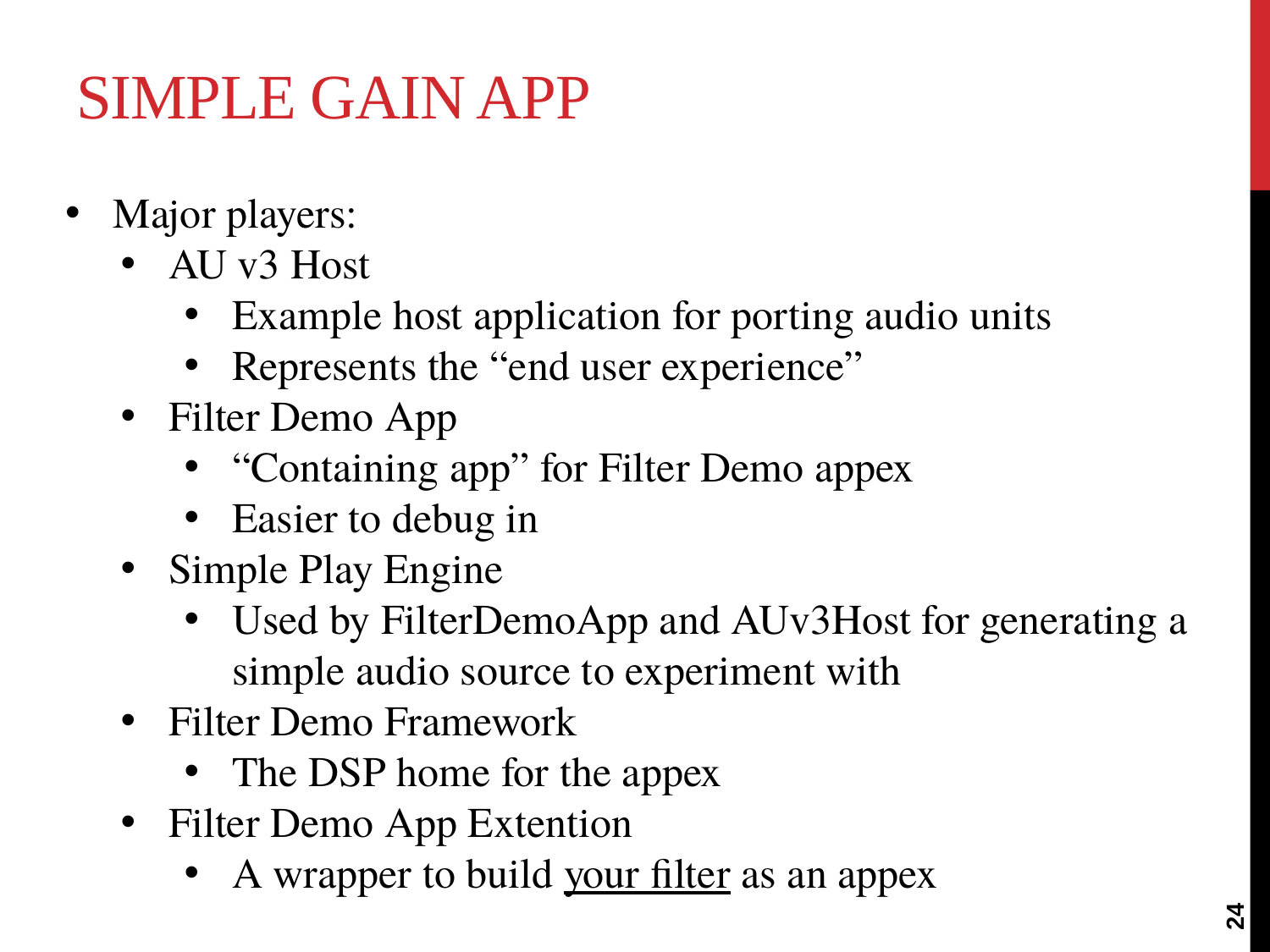

# Simple Gain App
Major players:
AU v3 Host
Example host application for porting audio units
Represents the “end user experience”
Filter Demo App
“Containing app” for Filter Demo appex
Easier to debug in
Simple Play Engine
Used by FilterDemoApp and AUv3Host for generating a simple audio source to experiment with
Filter Demo Framework
The DSP home for the appex
Filter Demo App Extention
A wrapper to build your filter as an appex
24